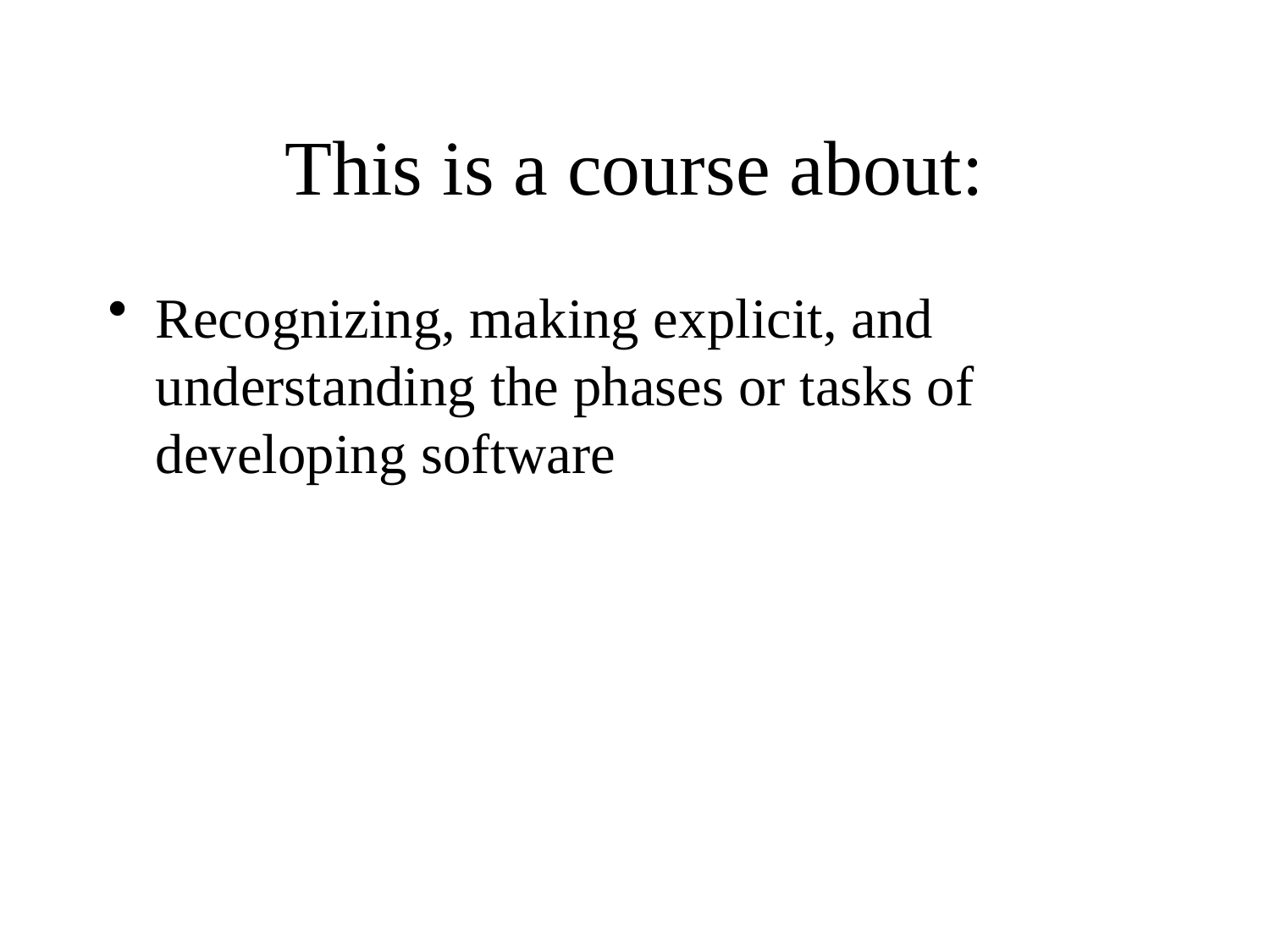

# This is a course about:
Recognizing, making explicit, and understanding the phases or tasks of developing software